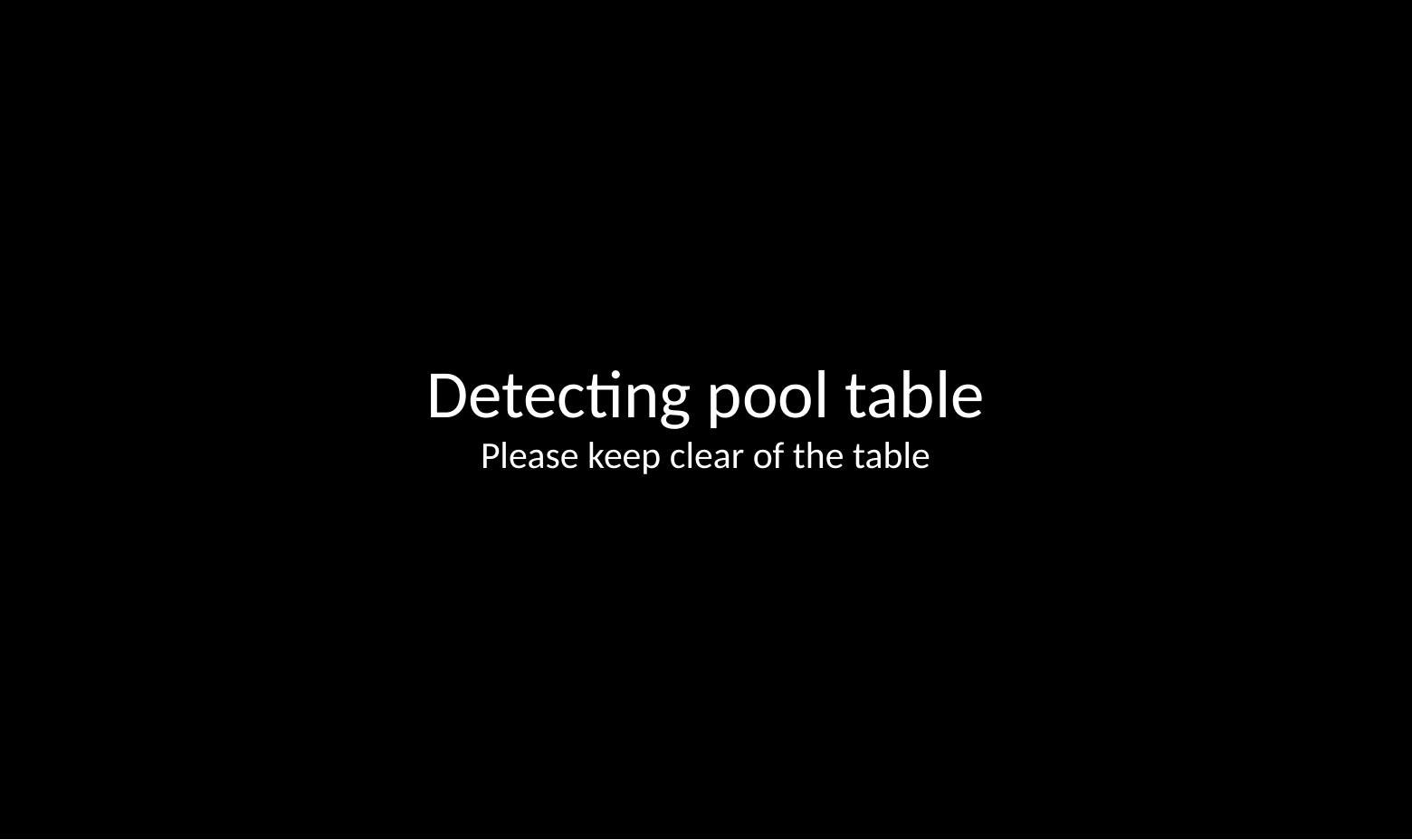

# JAVERT
Detecting pool table
Please keep clear of the table